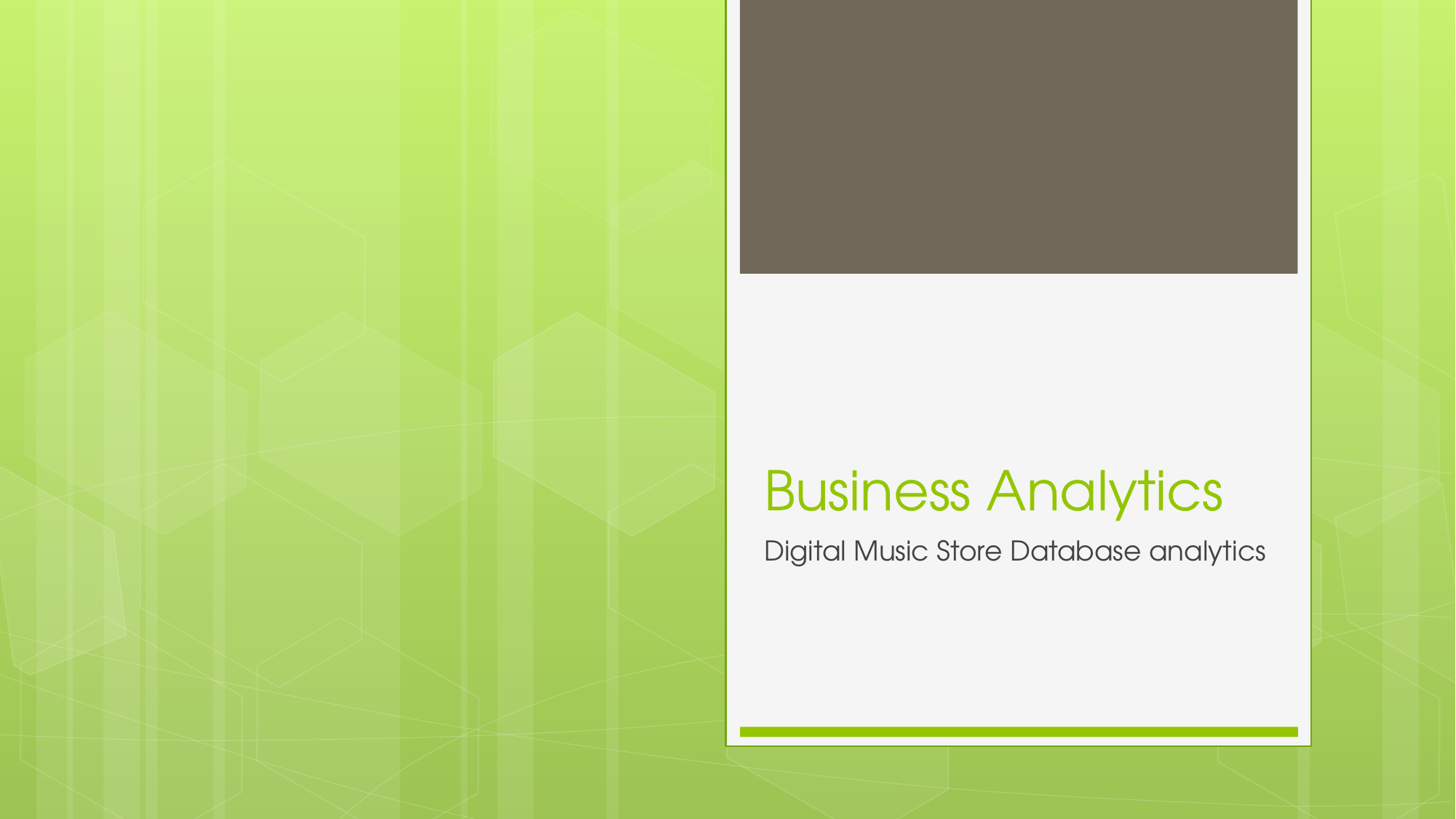

# Business Analytics
Digital Music Store Database analytics